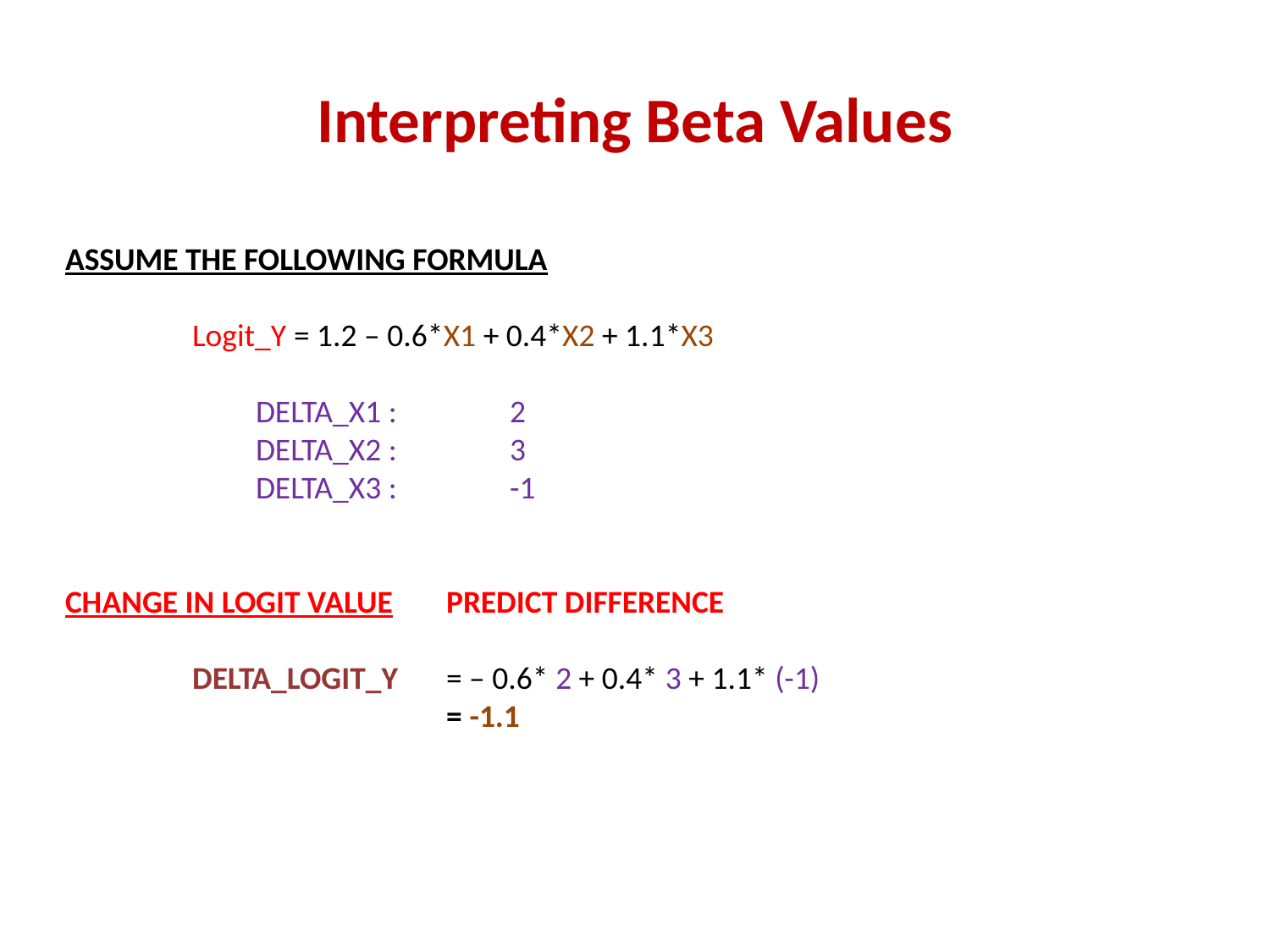

# Interpreting Beta Values
ASSUME THE FOLLOWING FORMULA

Logit_Y = 1.2 – 0.6*X1 + 0.4*X2 + 1.1*X3

DELTA_X1 : 	2
DELTA_X2 : 	3
DELTA_X3 : 	-1

CHANGE IN LOGIT VALUE	PREDICT DIFFERENCE

	DELTA_LOGIT_Y	= – 0.6* 2 + 0.4* 3 + 1.1* (-1)
			= -1.1